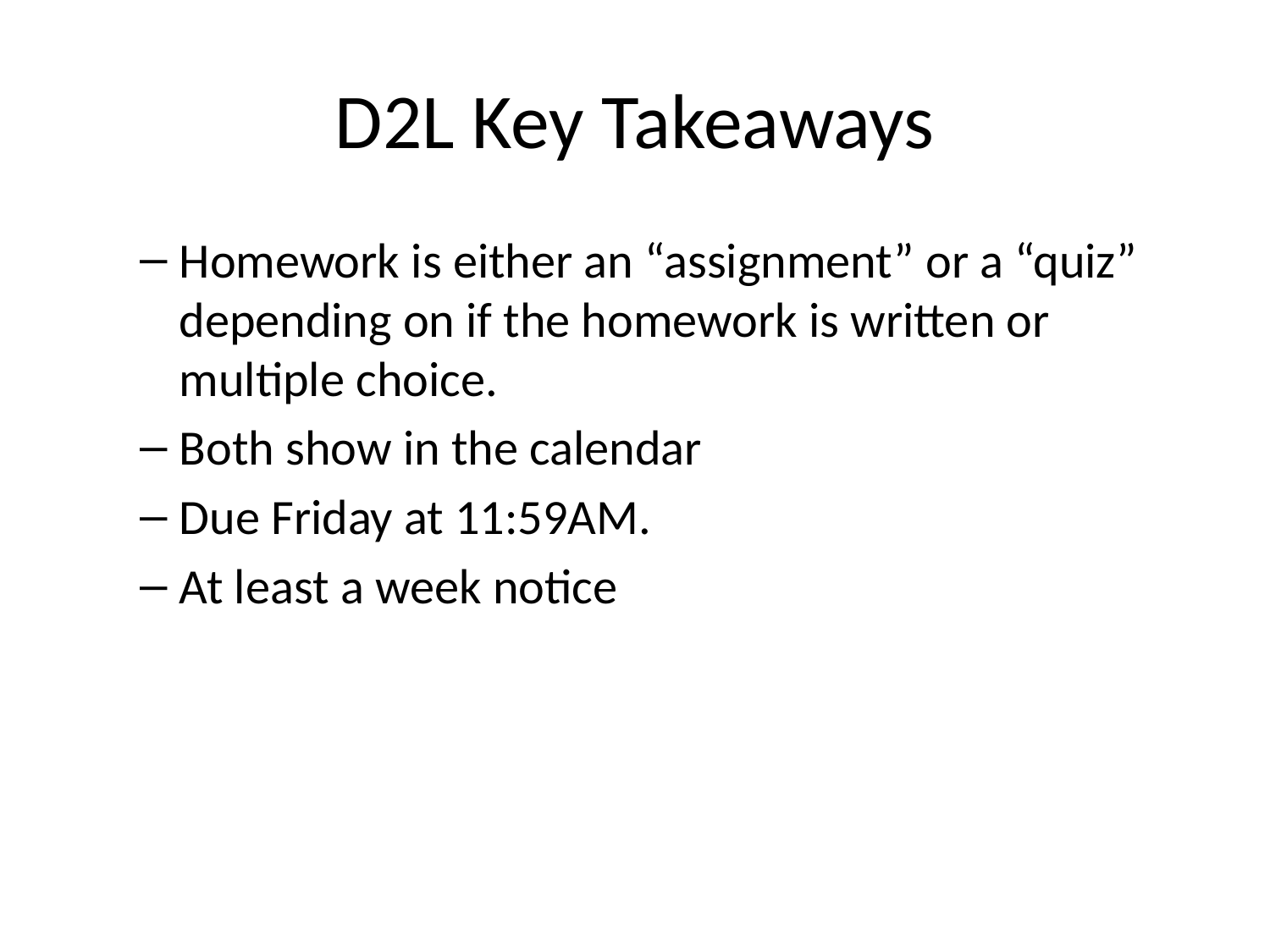

# D2L Key Takeaways
Homework is either an “assignment” or a “quiz” depending on if the homework is written or multiple choice.
Both show in the calendar
Due Friday at 11:59AM.
At least a week notice